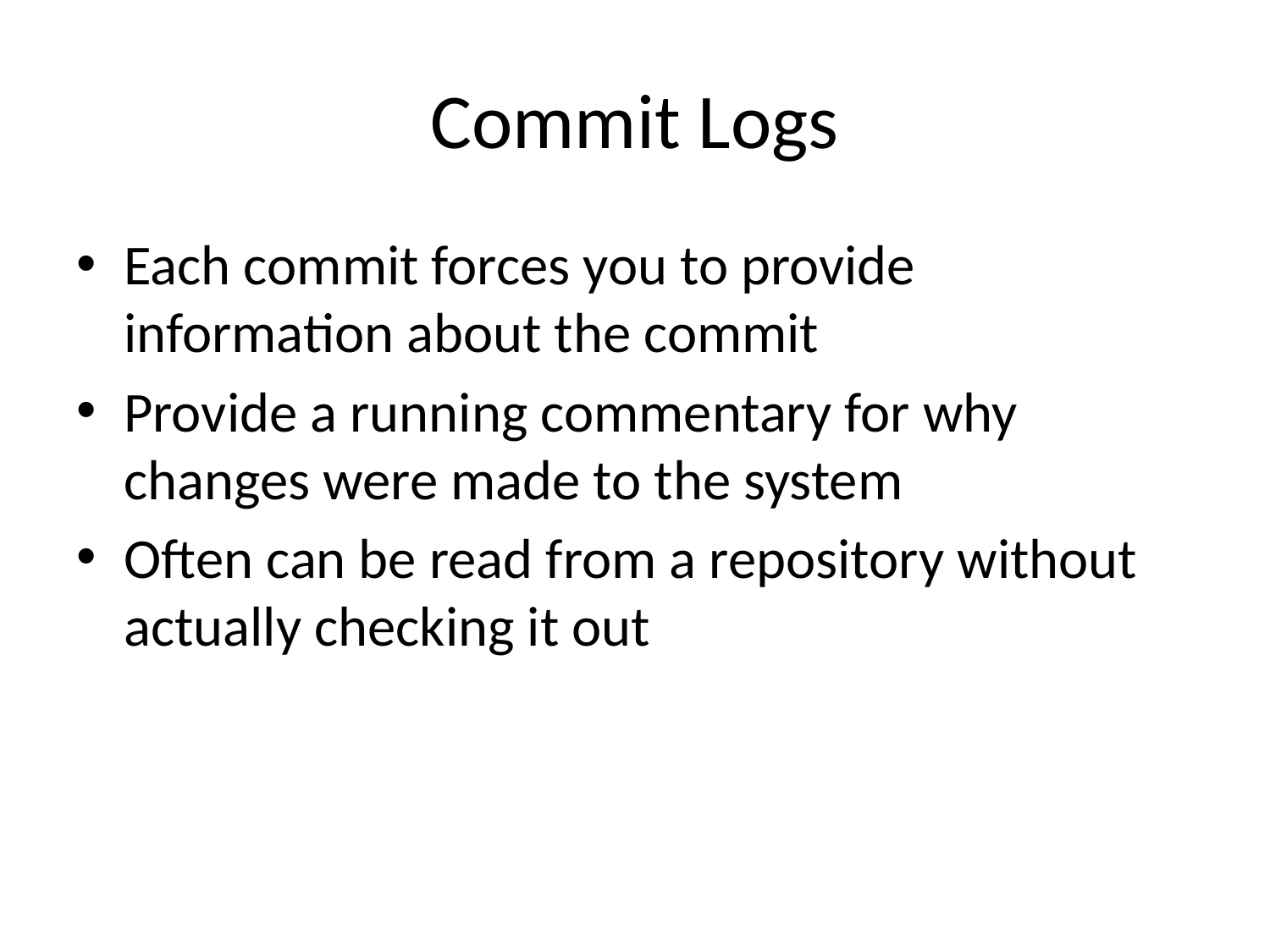

# Commit Logs
Each commit forces you to provide information about the commit
Provide a running commentary for why changes were made to the system
Often can be read from a repository without actually checking it out